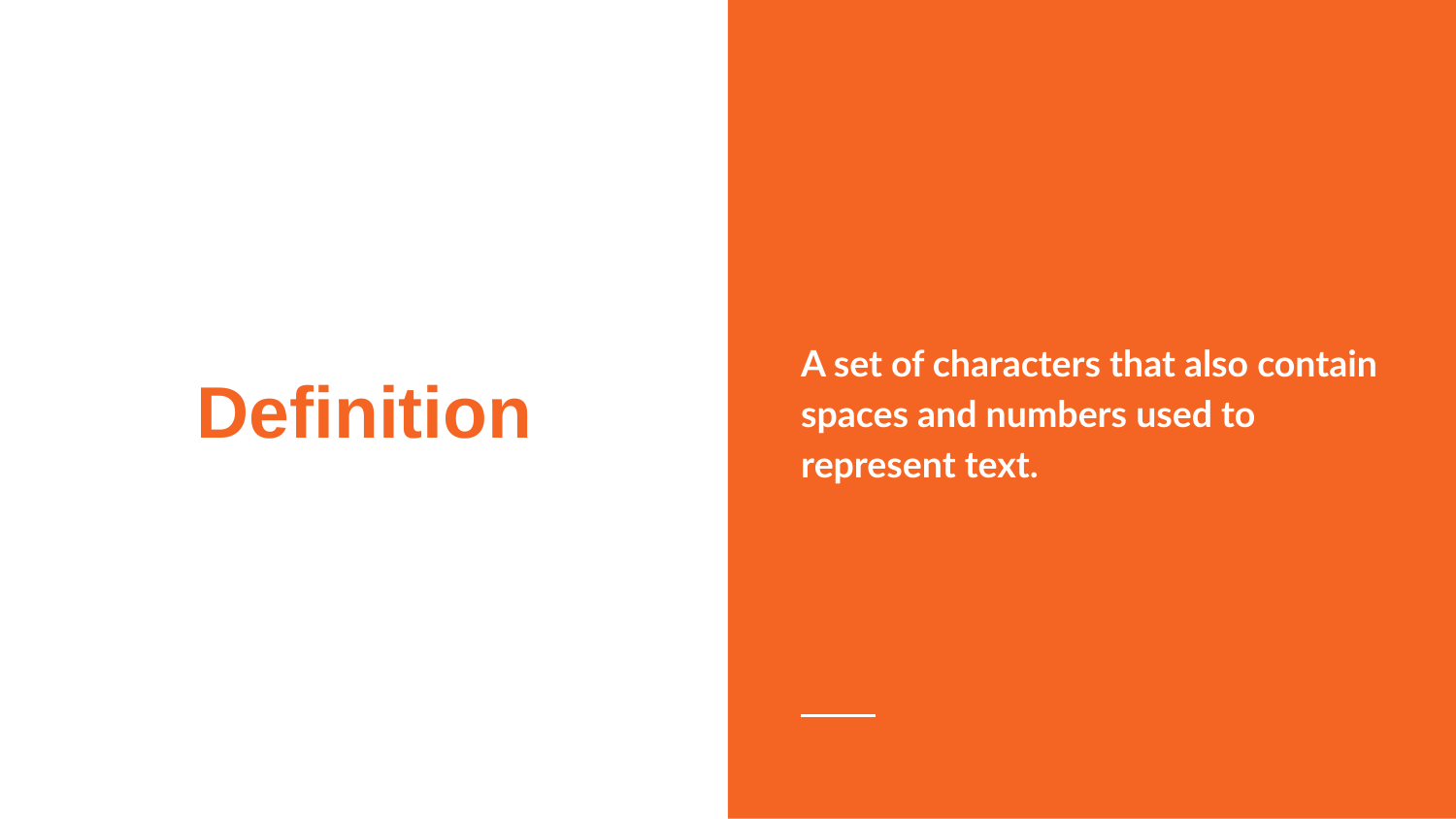

A set of characters that also contain spaces and numbers used to represent text.
# Definition